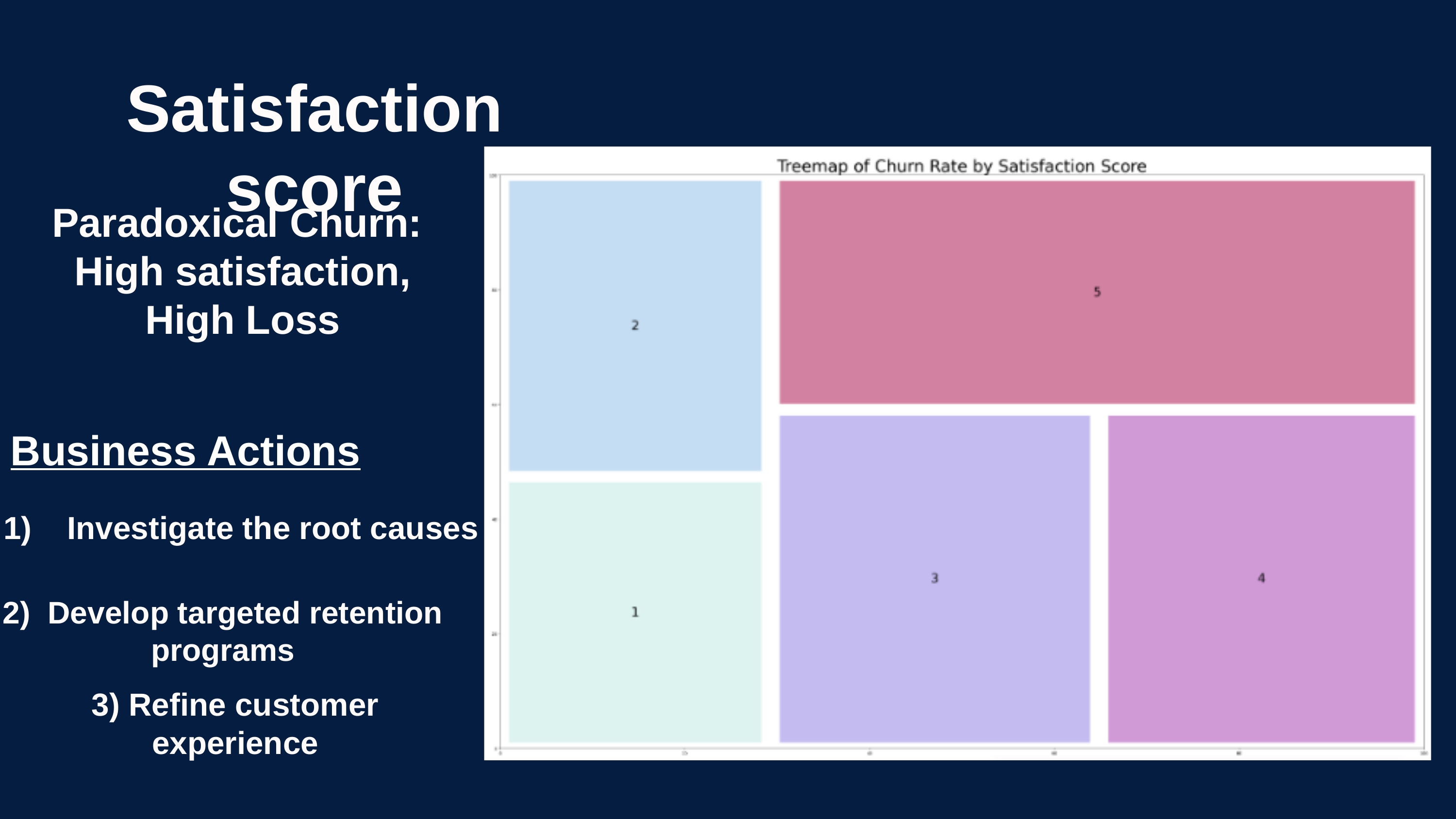

Satisfaction score

Paradoxical Churn:
 High satisfaction,
 High Loss
Business Actions
1)    Investigate the root causes
2)  Develop targeted retention programs
3) Refine customer experience